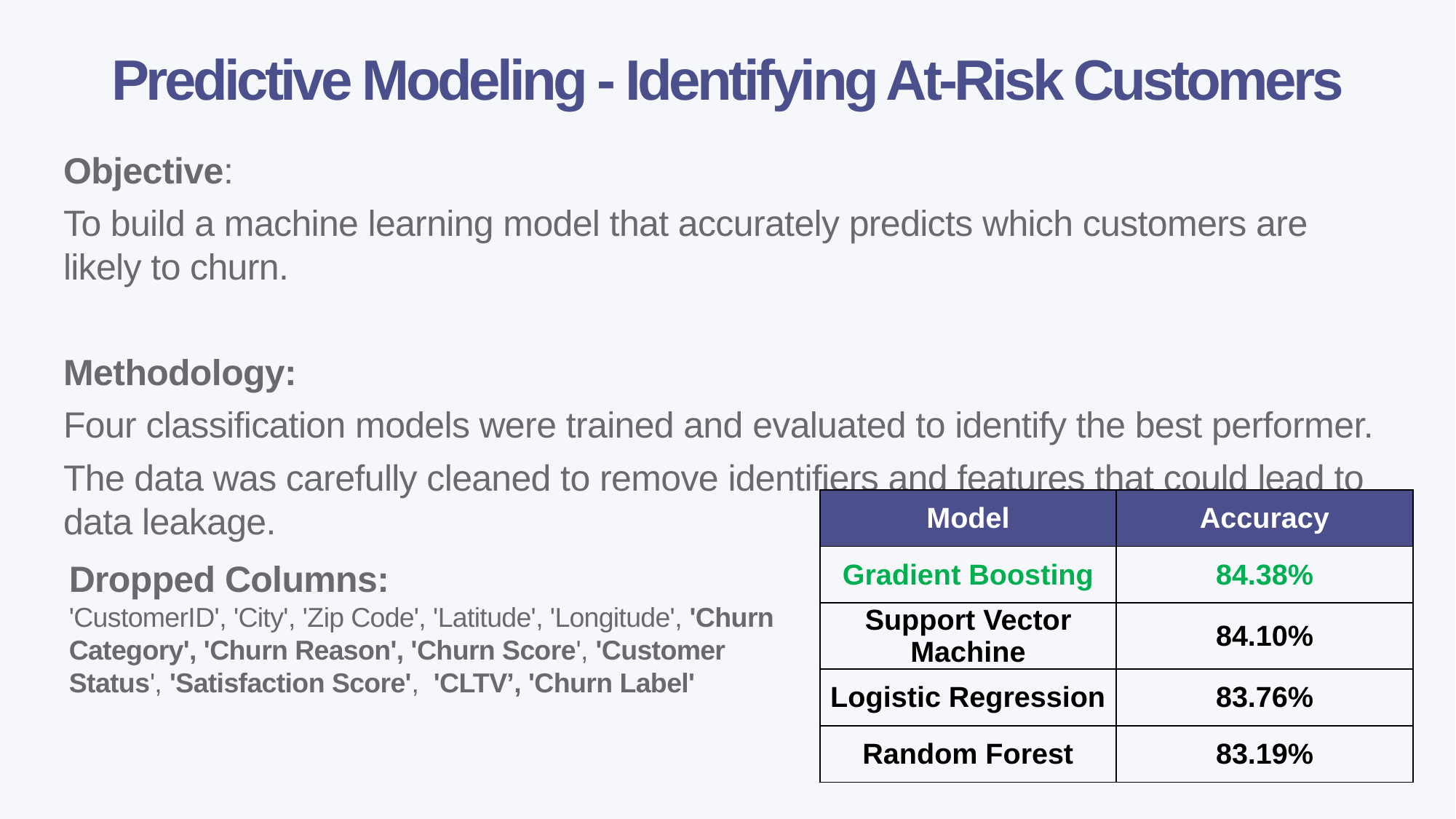

Predictive Modeling - Identifying At-Risk Customers
Objective:
To build a machine learning model that accurately predicts which customers are likely to churn.

Methodology:
Four classification models were trained and evaluated to identify the best performer.
The data was carefully cleaned to remove identifiers and features that could lead to data leakage.
| Model | Accuracy |
| --- | --- |
| Gradient Boosting | 84.38% |
| Support Vector Machine | 84.10% |
| Logistic Regression | 83.76% |
| Random Forest | 83.19% |
Dropped Columns:
'CustomerID', 'City', 'Zip Code', 'Latitude', 'Longitude', 'Churn Category', 'Churn Reason', 'Churn Score', 'Customer Status', 'Satisfaction Score',  'CLTV’, 'Churn Label'